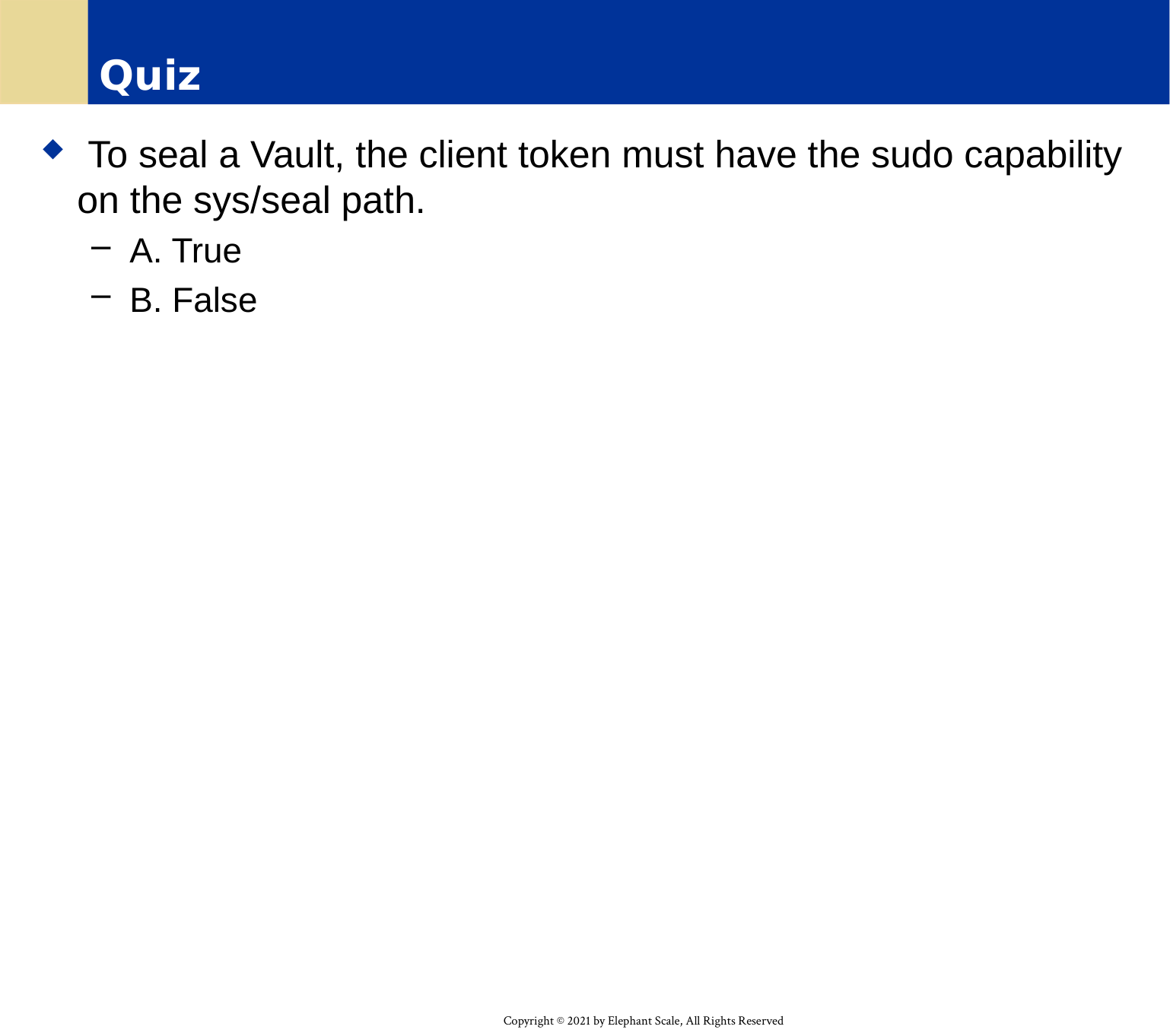

# Quiz
 To seal a Vault, the client token must have the sudo capability on the sys/seal path.
 A. True
 B. False
Copyright © 2021 by Elephant Scale, All Rights Reserved